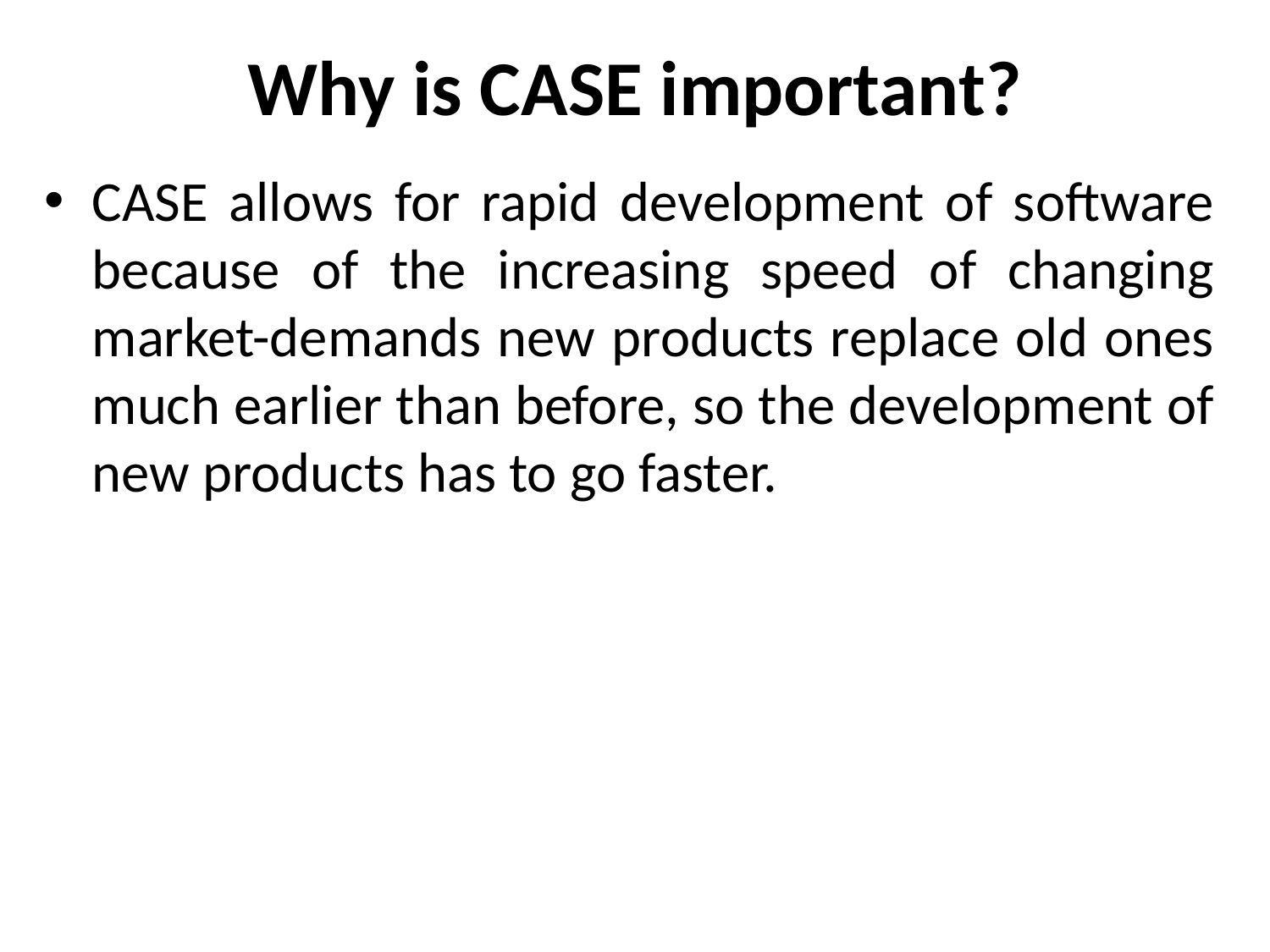

# Why is CASE important?
CASE allows for rapid development of software because of the increasing speed of changing market-demands new products replace old ones much earlier than before, so the development of new products has to go faster.